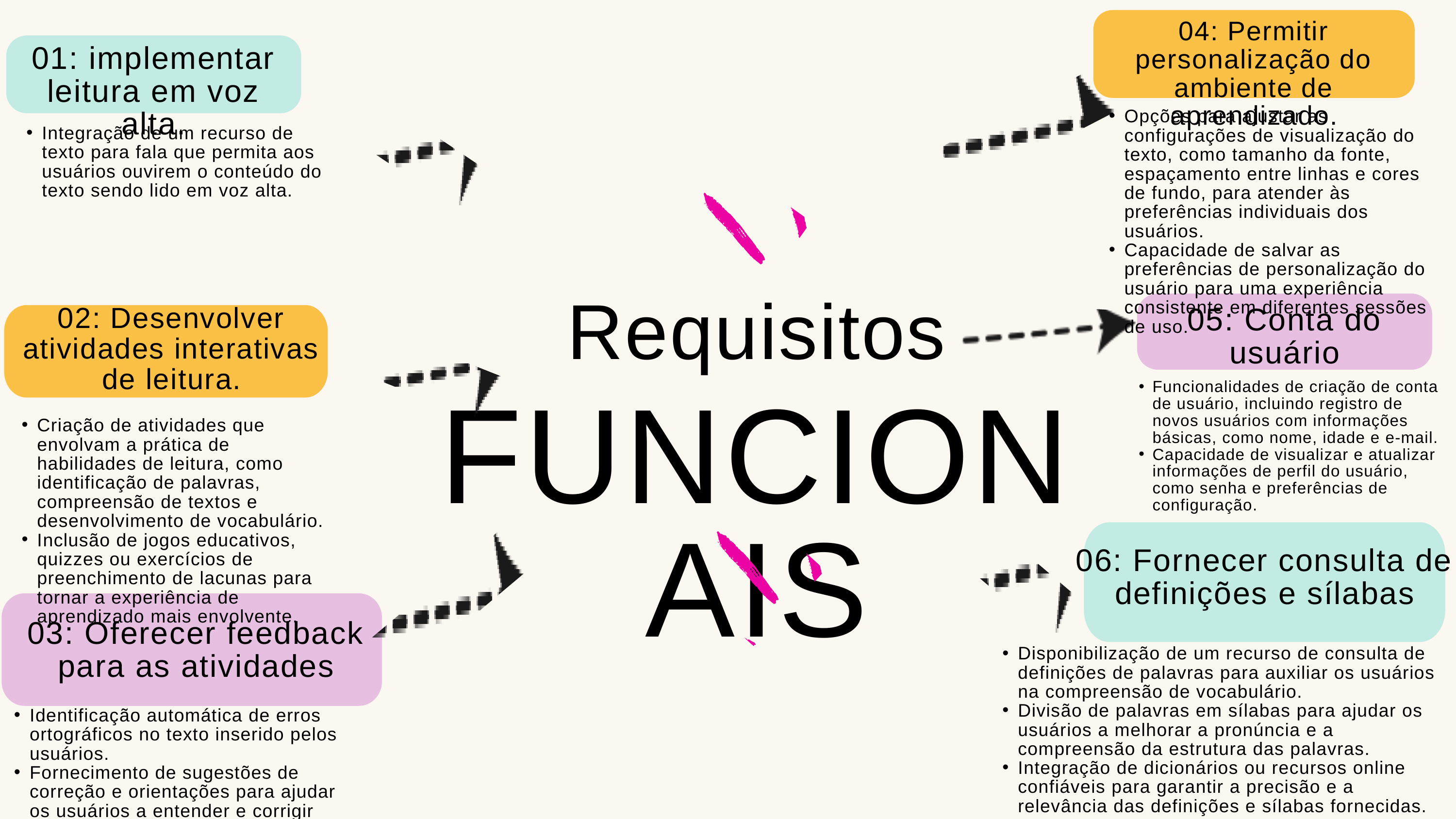

04: Permitir personalização do ambiente de aprendizado.

01: implementar leitura em voz alta.

Opções para ajustar as configurações de visualização do texto, como tamanho da fonte, espaçamento entre linhas e cores de fundo, para atender às preferências individuais dos usuários.
Capacidade de salvar as preferências de personalização do usuário para uma experiência consistente em diferentes sessões de uso.

Integração de um recurso de texto para fala que permita aos usuários ouvirem o conteúdo do texto sendo lido em voz alta.

Requisitos
02: Desenvolver atividades interativas de leitura.

05: Conta do usuário

Funcionalidades de criação de conta de usuário, incluindo registro de novos usuários com informações básicas, como nome, idade e e-mail.
Capacidade de visualizar e atualizar informações de perfil do usuário, como senha e preferências de configuração.

FUNCIONAIS
Criação de atividades que envolvam a prática de habilidades de leitura, como identificação de palavras, compreensão de textos e desenvolvimento de vocabulário.
Inclusão de jogos educativos, quizzes ou exercícios de preenchimento de lacunas para tornar a experiência de aprendizado mais envolvente.

06: Fornecer consulta de definições e sílabas

03: Oferecer feedback para as atividades

Disponibilização de um recurso de consulta de definições de palavras para auxiliar os usuários na compreensão de vocabulário.
Divisão de palavras em sílabas para ajudar os usuários a melhorar a pronúncia e a compreensão da estrutura das palavras.
Integração de dicionários ou recursos online confiáveis para garantir a precisão e a relevância das definições e sílabas fornecidas.

Identificação automática de erros ortográficos no texto inserido pelos usuários.
Fornecimento de sugestões de correção e orientações para ajudar os usuários a entender e corrigir seus erros.